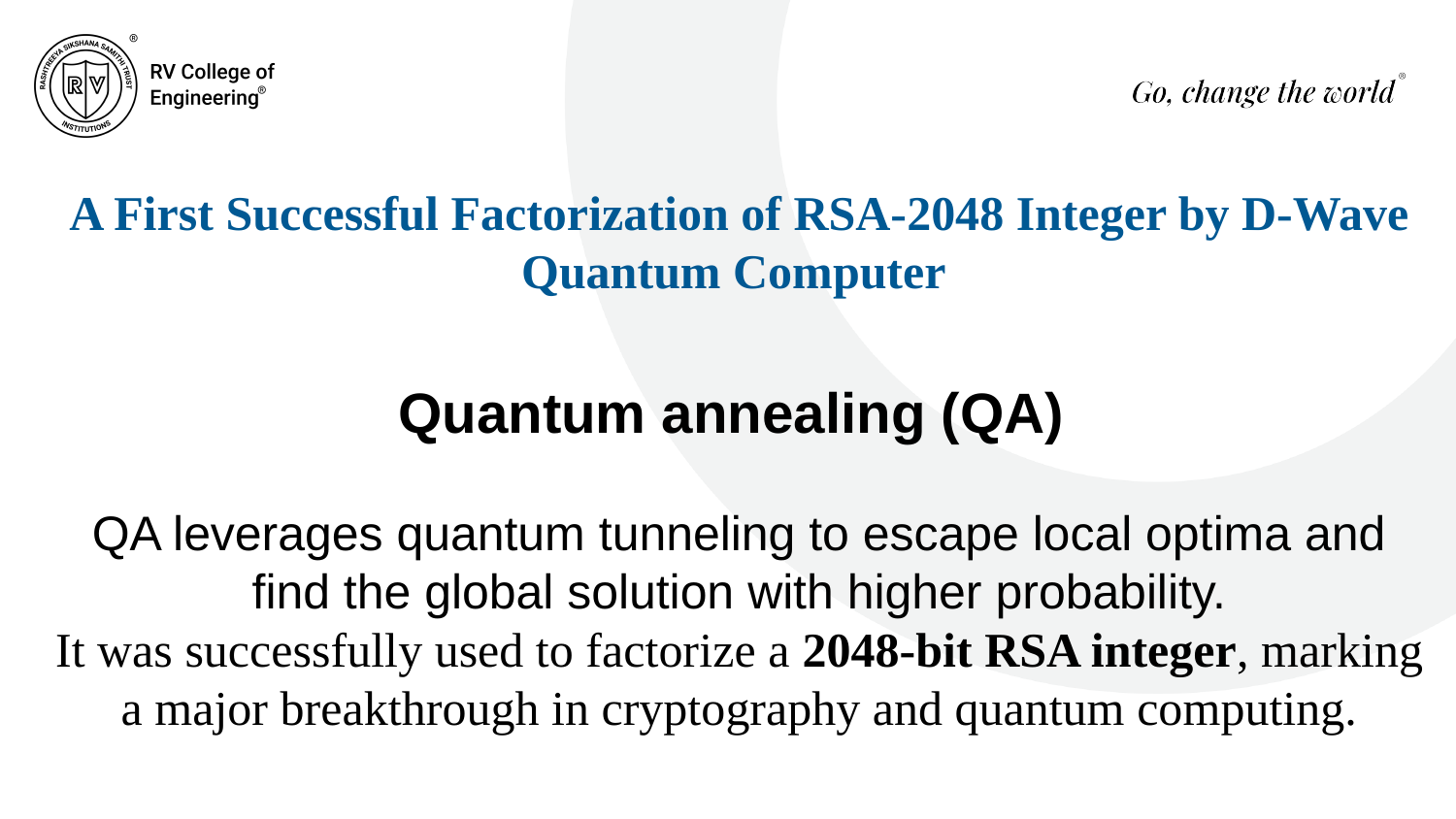

A First Successful Factorization of RSA-2048 Integer by D-Wave Quantum Computer

Quantum annealing (QA)

QA leverages quantum tunneling to escape local optima and find the global solution with higher probability.
It was successfully used to factorize a 2048-bit RSA integer, marking a major breakthrough in cryptography and quantum computing.